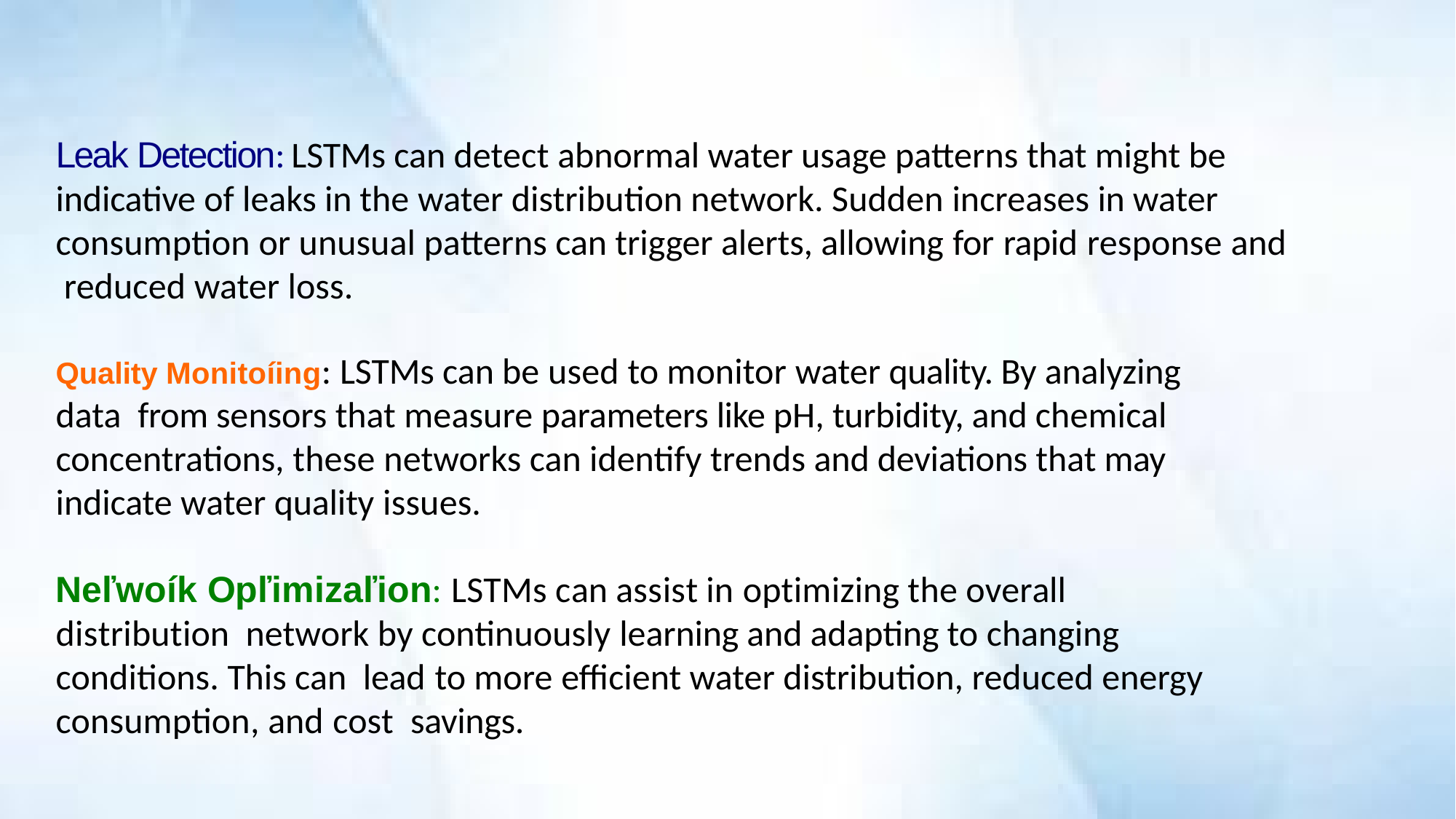

Leak Detection: LSTMs can detect abnormal water usage patterns that might be  indicative of leaks in the water distribution network. Sudden increases in water  consumption or unusual patterns can trigger alerts, allowing for rapid response and  reduced water loss.

Quality Monitoíing: LSTMs can be used to monitor water quality. By analyzing data  from sensors that measure parameters like pH, turbidity, and chemical  concentrations, these networks can identify trends and deviations that may  indicate water quality issues.

Neľwoík Opľimizaľion: LSTMs can assist in optimizing the overall distribution  network by continuously learning and adapting to changing conditions. This can  lead to more efficient water distribution, reduced energy consumption, and cost  savings.